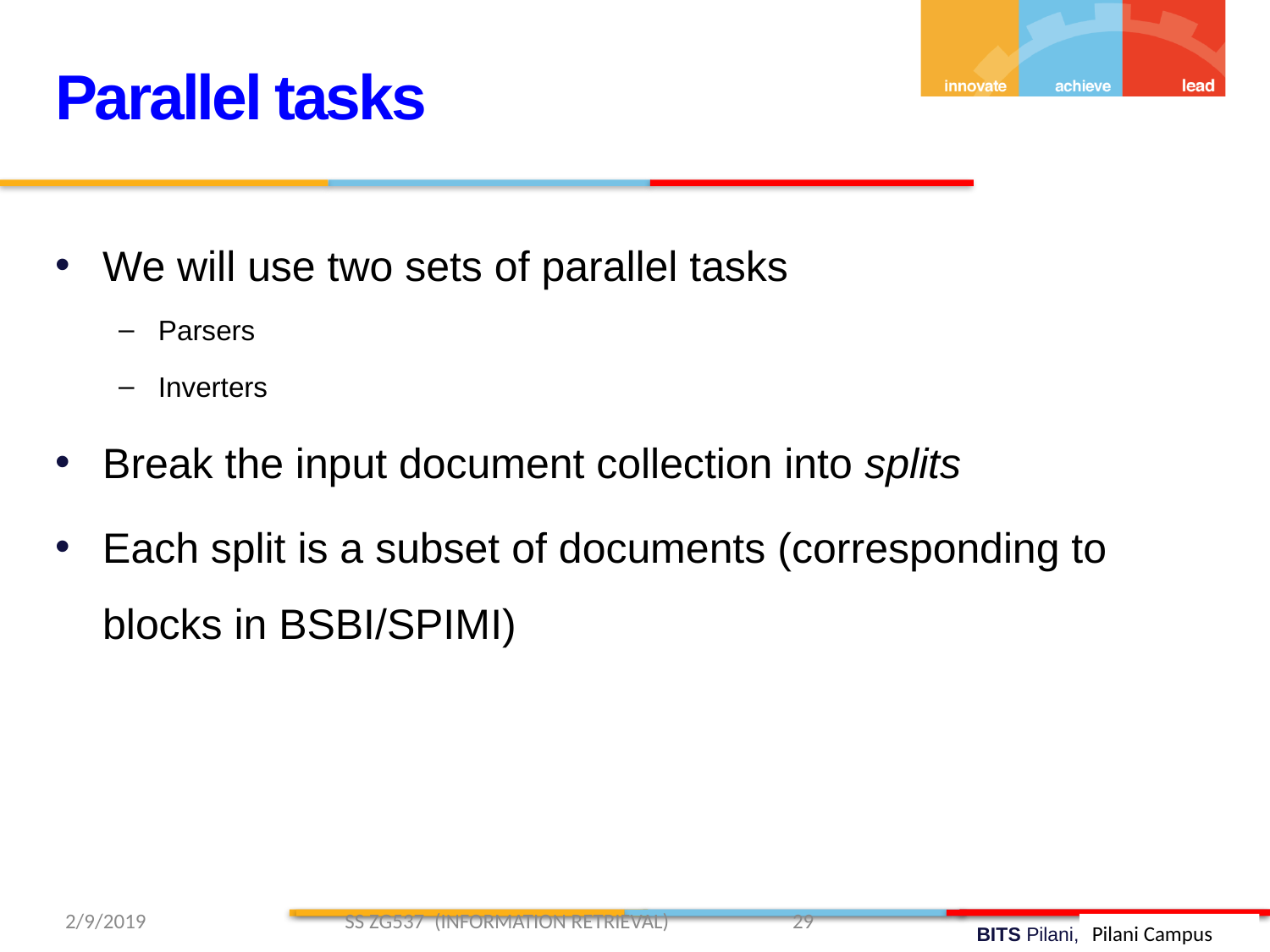

Parallel tasks
We will use two sets of parallel tasks
Parsers
Inverters
Break the input document collection into splits
Each split is a subset of documents (corresponding to blocks in BSBI/SPIMI)

2/9/2019                                         SS ZG537  (INFORMATION RETRIEVAL)                         29
Pilani Campus